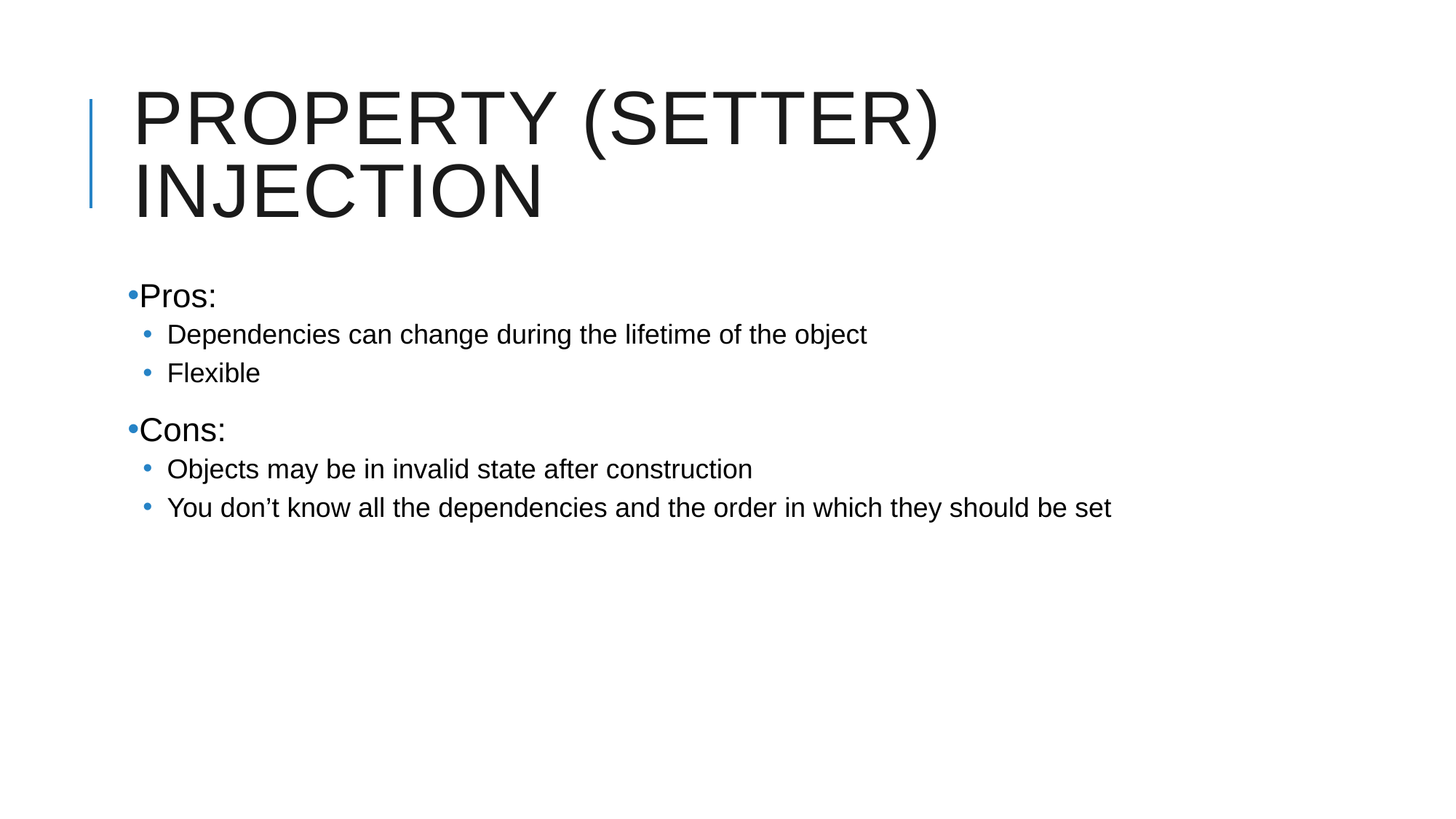

# Property (Setter) Injection
Pros:
 Dependencies can change during the lifetime of the object
 Flexible
Cons:
 Objects may be in invalid state after construction
 You don’t know all the dependencies and the order in which they should be set